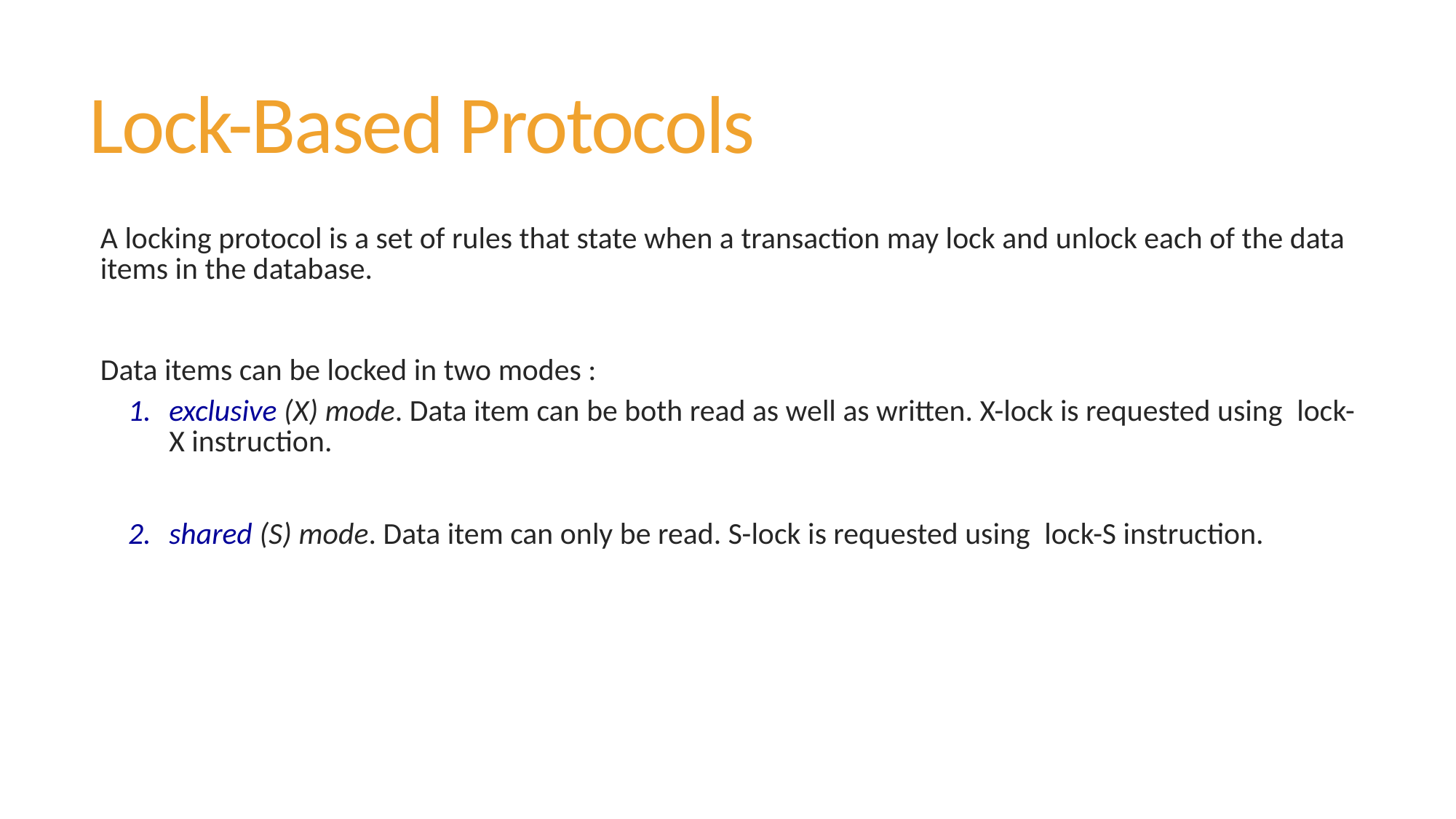

# Lock-Based Protocols
A locking protocol is a set of rules that state when a transaction may lock and unlock each of the data items in the database.

Data items can be locked in two modes :
exclusive (X) mode. Data item can be both read as well as written. X-lock is requested using  lock-X instruction.

shared (S) mode. Data item can only be read. S-lock is requested using  lock-S instruction.